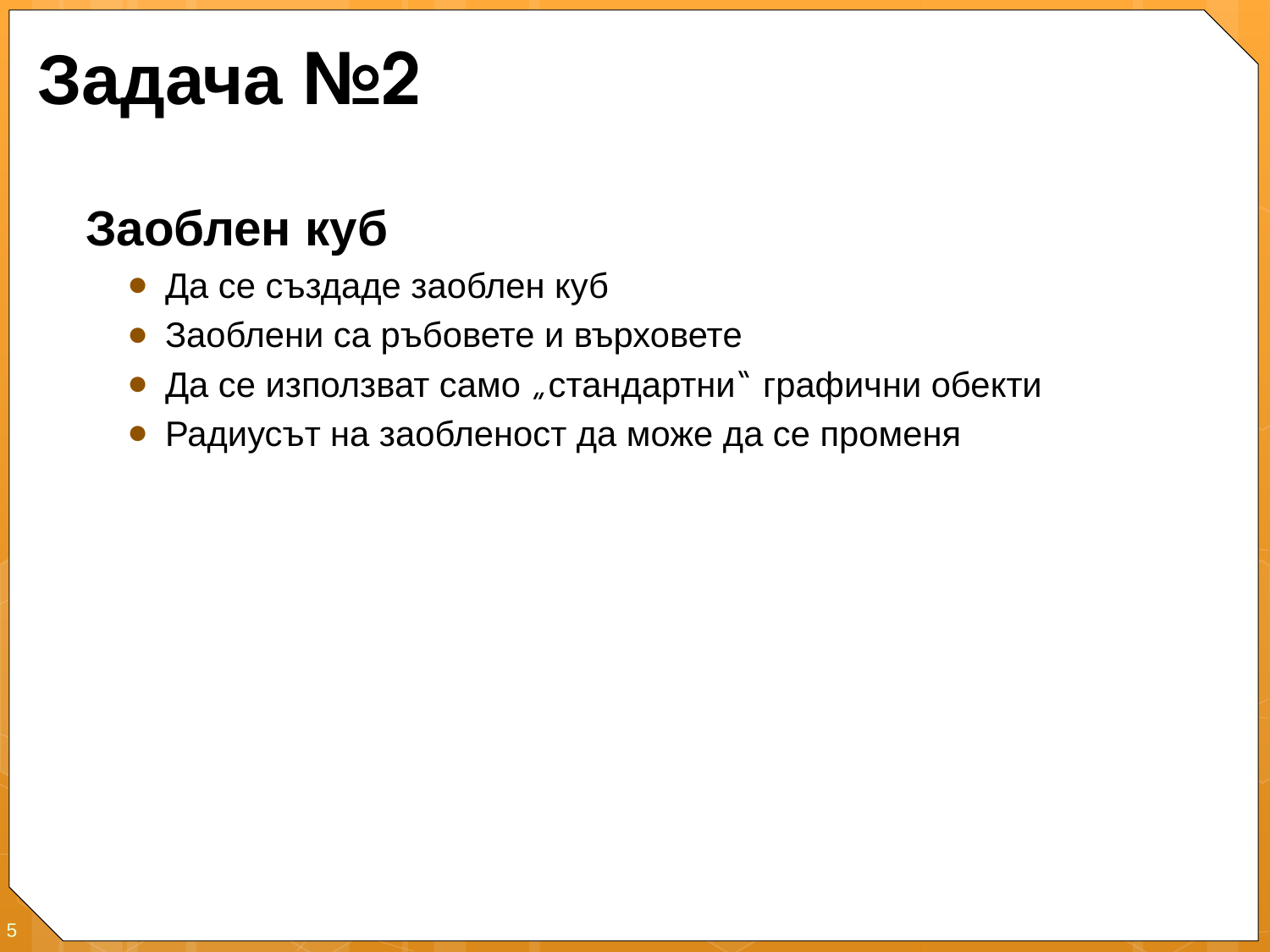

# Задача №2
Заоблен куб
Да се създаде заоблен куб
Заоблени са ръбовете и върховете
Да се използват само „стандартни“ графични обекти
Радиусът на заобленост да може да се променя